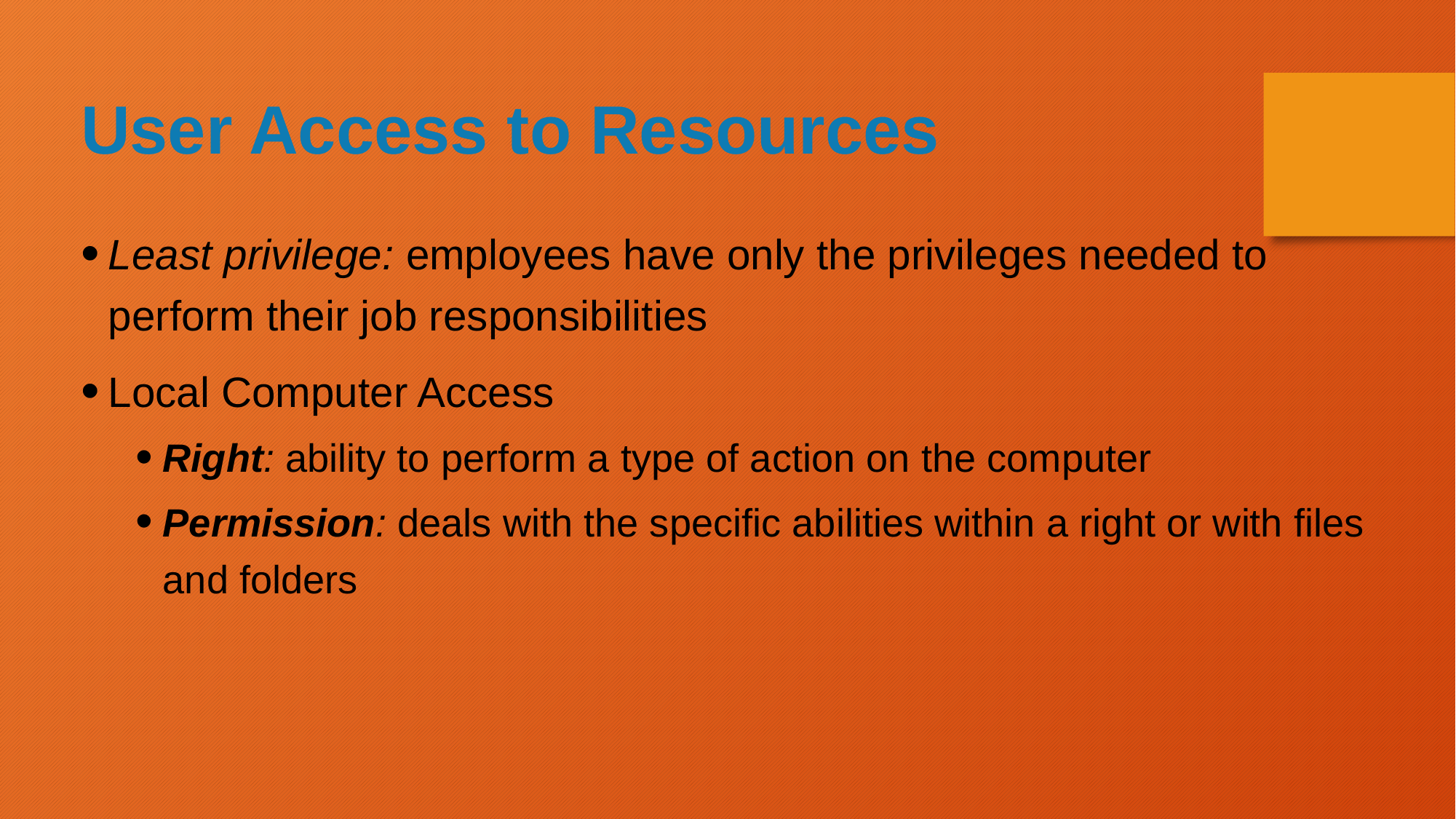

User Access to Resources
Least privilege: employees have only the privileges needed to perform their job responsibilities
Local Computer Access
Right: ability to perform a type of action on the computer
Permission: deals with the specific abilities within a right or with files and folders